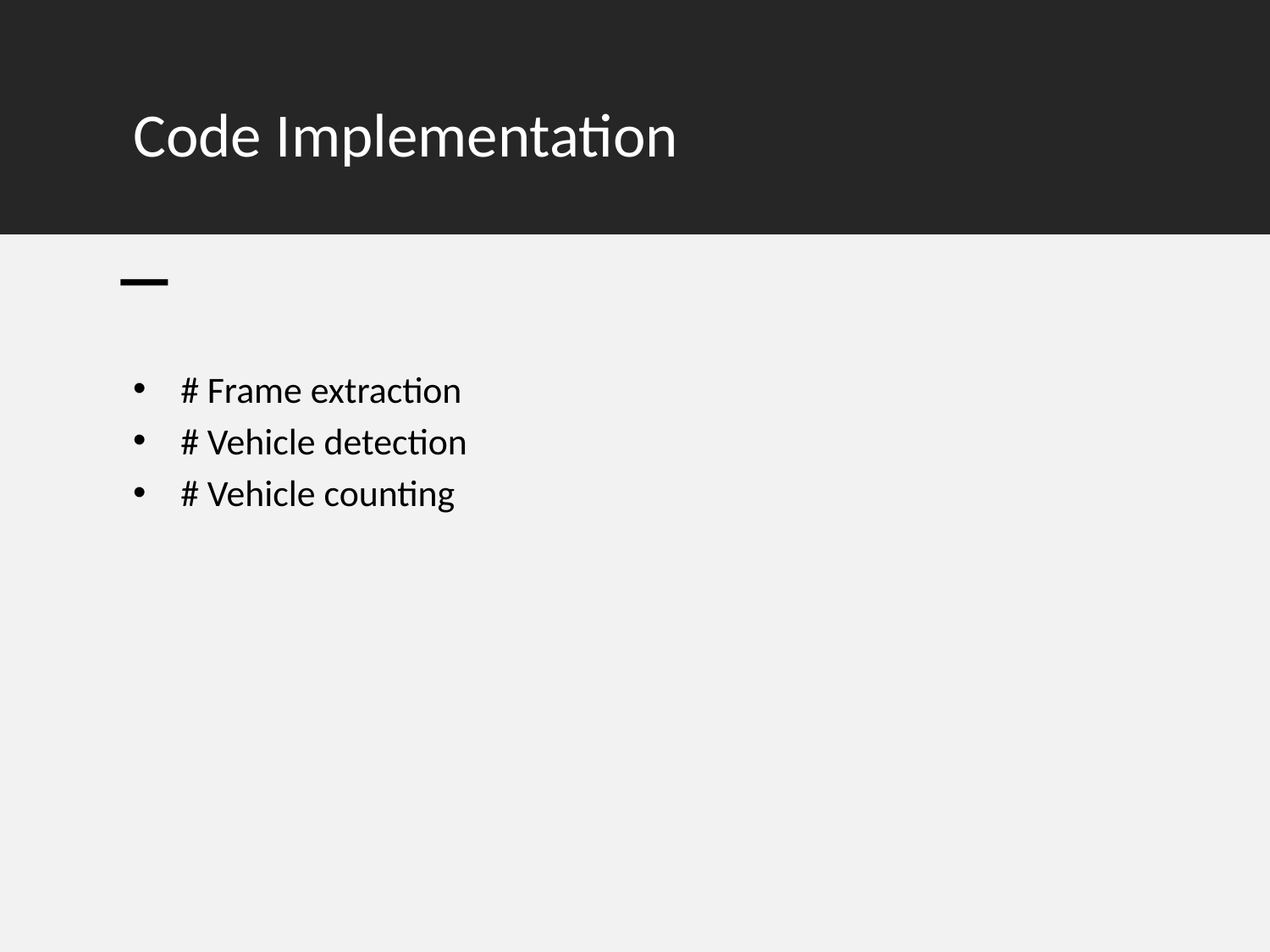

# Code Implementation

# Frame extraction
# Vehicle detection
# Vehicle counting